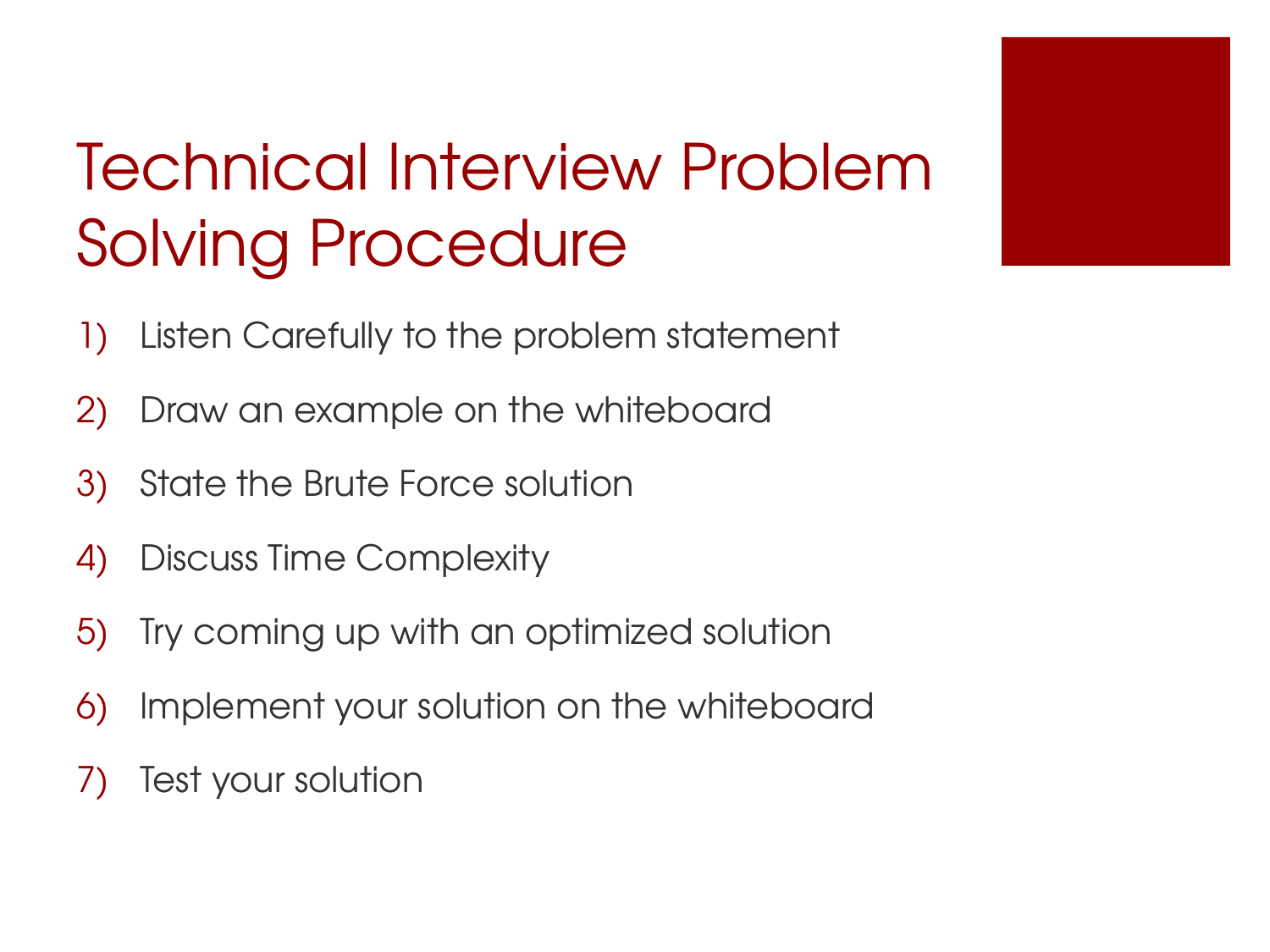

# Technical Interview Problem Solving Procedure
Listen Carefully to the problem statement
Draw an example on the whiteboard
State the Brute Force solution
Discuss Time Complexity
Try coming up with an optimized solution
Implement your solution on the whiteboard
Test your solution